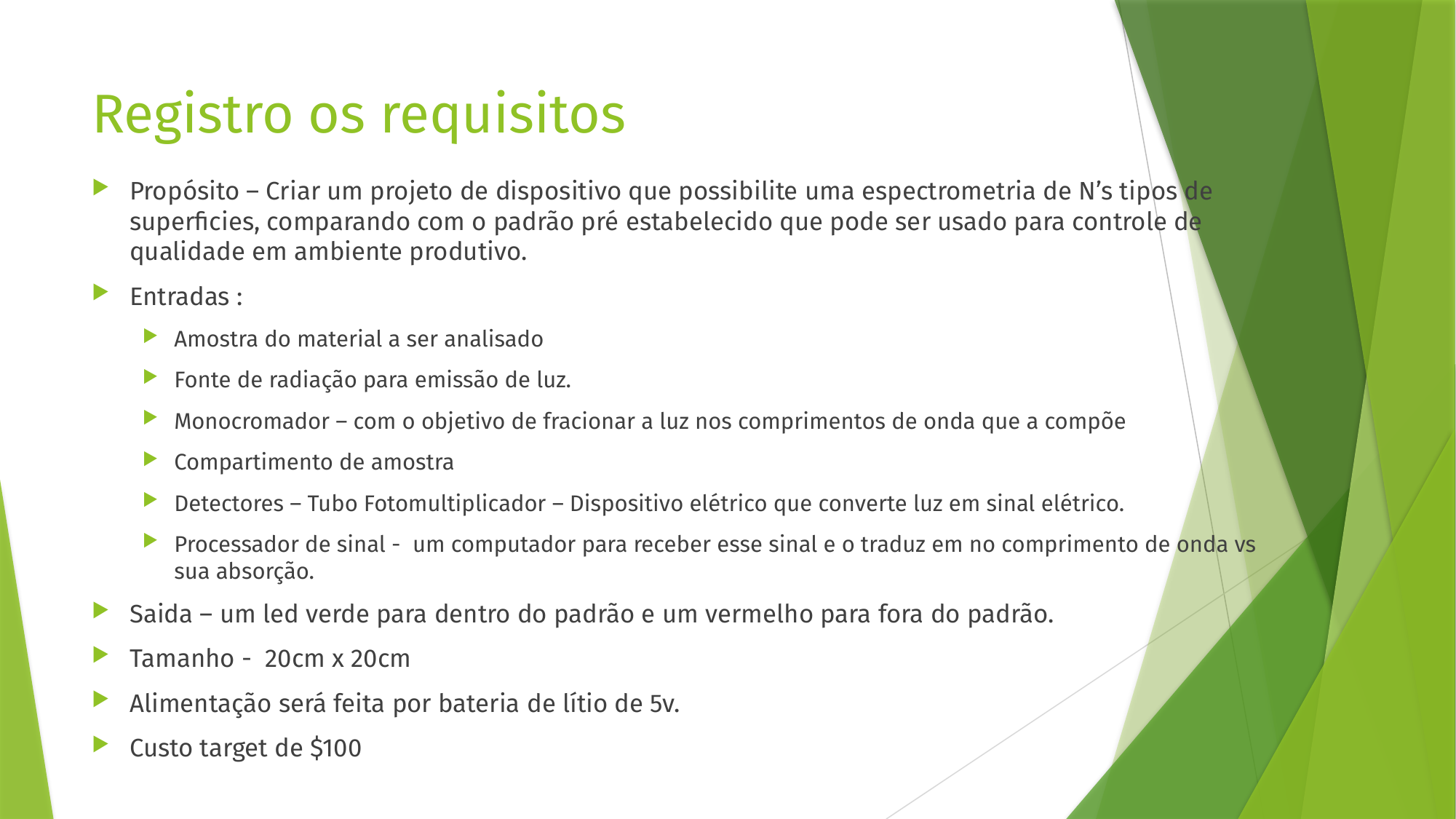

# Registro os requisitos
Propósito – Criar um projeto de dispositivo que possibilite uma espectrometria de N’s tipos de superficies, comparando com o padrão pré estabelecido que pode ser usado para controle de qualidade em ambiente produtivo.
Entradas :
Amostra do material a ser analisado
Fonte de radiação para emissão de luz.
Monocromador – com o objetivo de fracionar a luz nos comprimentos de onda que a compõe
Compartimento de amostra
Detectores – Tubo Fotomultiplicador – Dispositivo elétrico que converte luz em sinal elétrico.
Processador de sinal -  um computador para receber esse sinal e o traduz em no comprimento de onda vs sua absorção.
Saida – um led verde para dentro do padrão e um vermelho para fora do padrão.
Tamanho -  20cm x 20cm
Alimentação será feita por bateria de lítio de 5v.
Custo target de $100